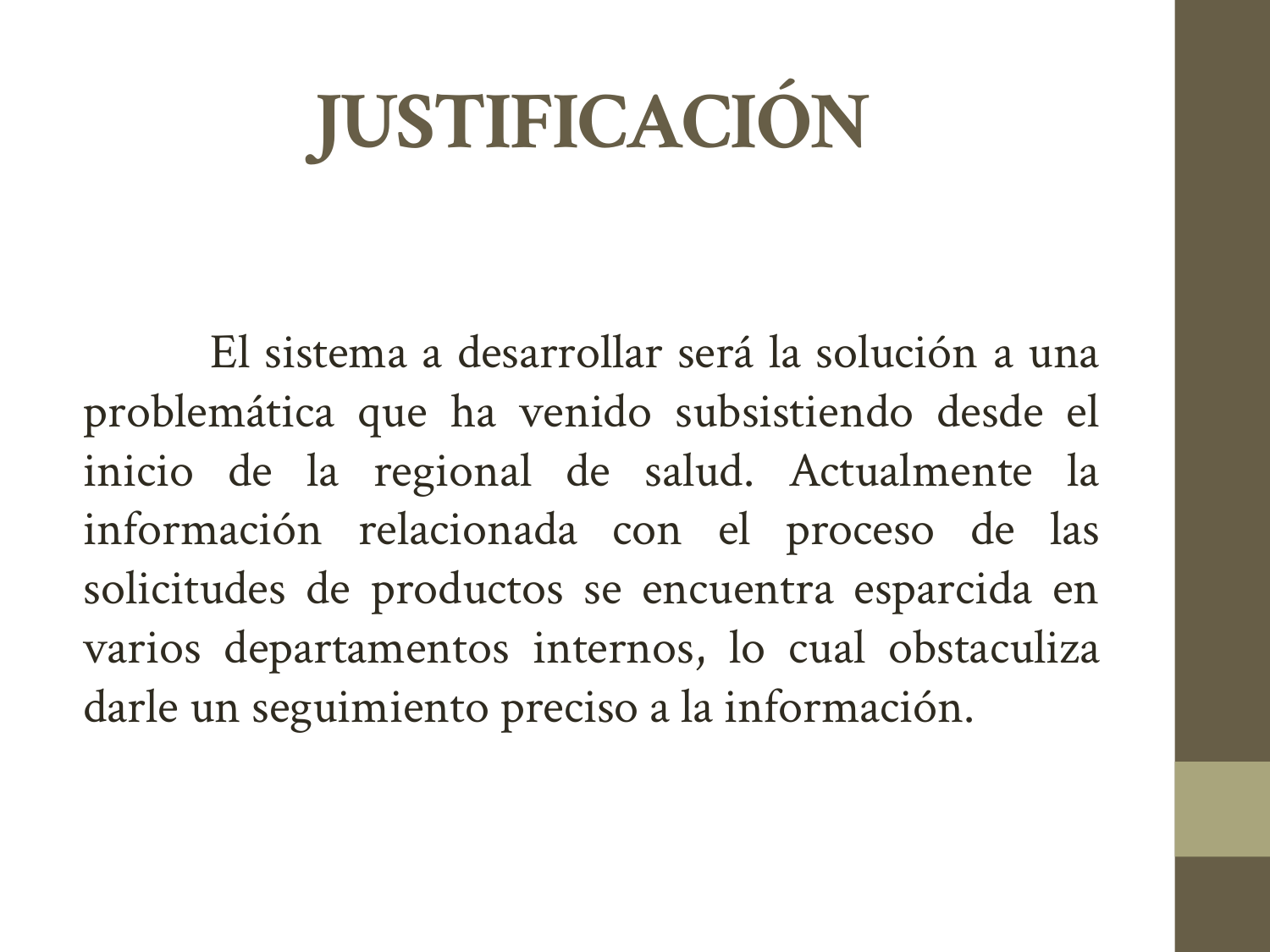

# JUSTIFICACIÓN

	El sistema a desarrollar será la solución a una problemática que ha venido subsistiendo desde el inicio de la regional de salud. Actualmente la información relacionada con el proceso de las solicitudes de productos se encuentra esparcida en varios departamentos internos, lo cual obstaculiza darle un seguimiento preciso a la información.